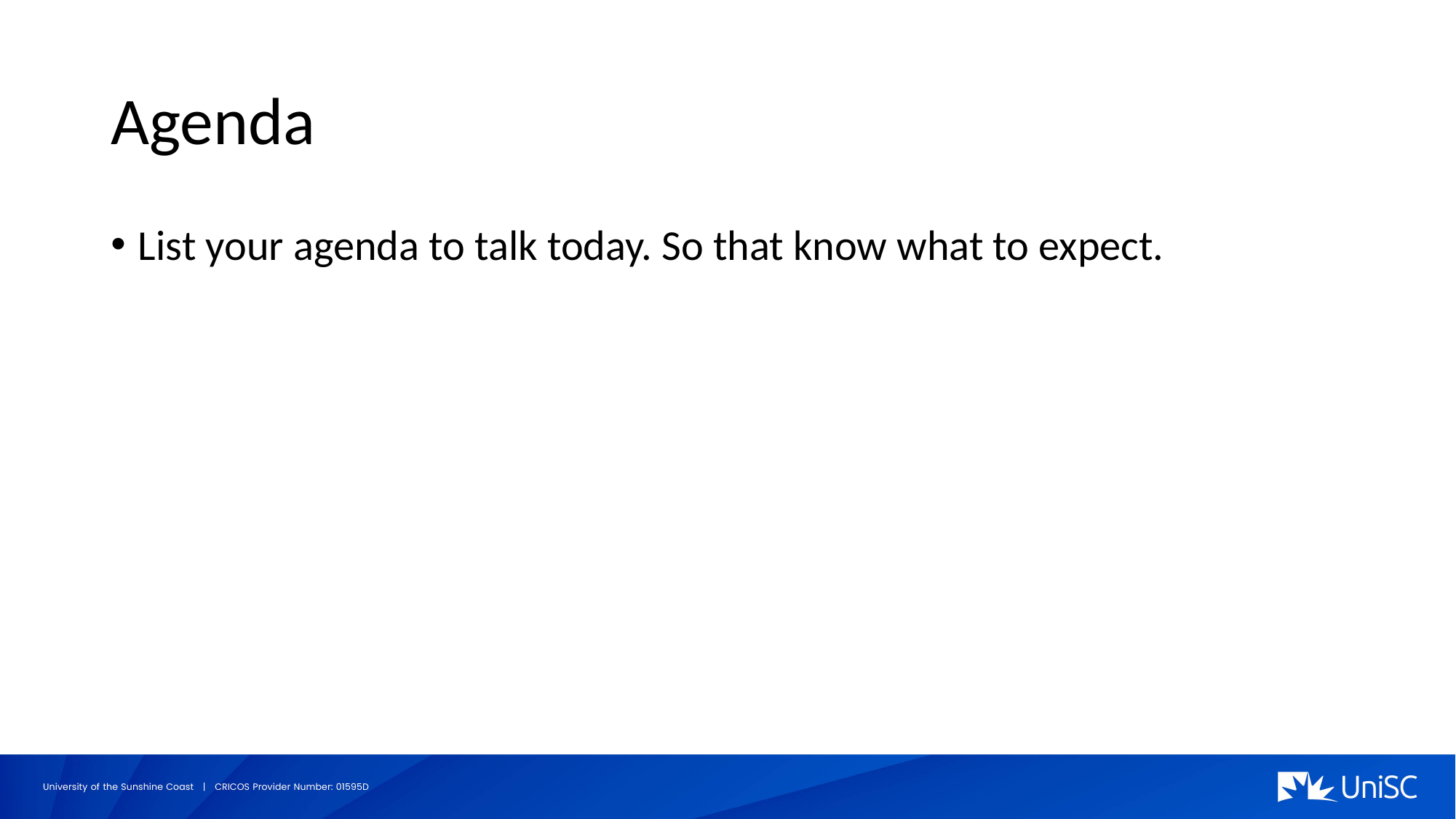

# Agenda
List your agenda to talk today. So that know what to expect.